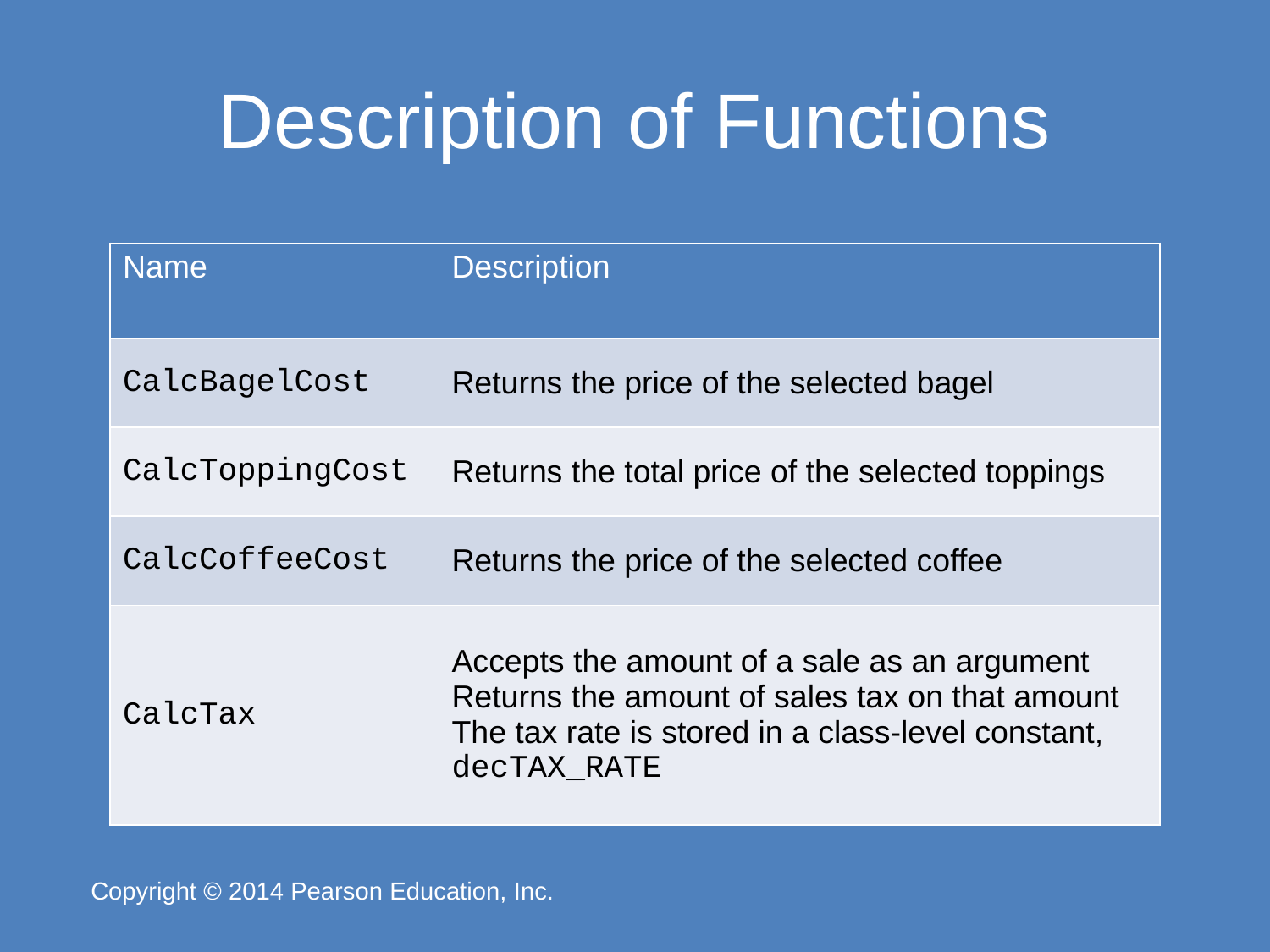

# Description of Functions
| Name | Description |
| --- | --- |
| CalcBagelCost | Returns the price of the selected bagel |
| CalcToppingCost | Returns the total price of the selected toppings |
| CalcCoffeeCost | Returns the price of the selected coffee |
| CalcTax | Accepts the amount of a sale as an argument Returns the amount of sales tax on that amount The tax rate is stored in a class-level constant, decTAX\_RATE |